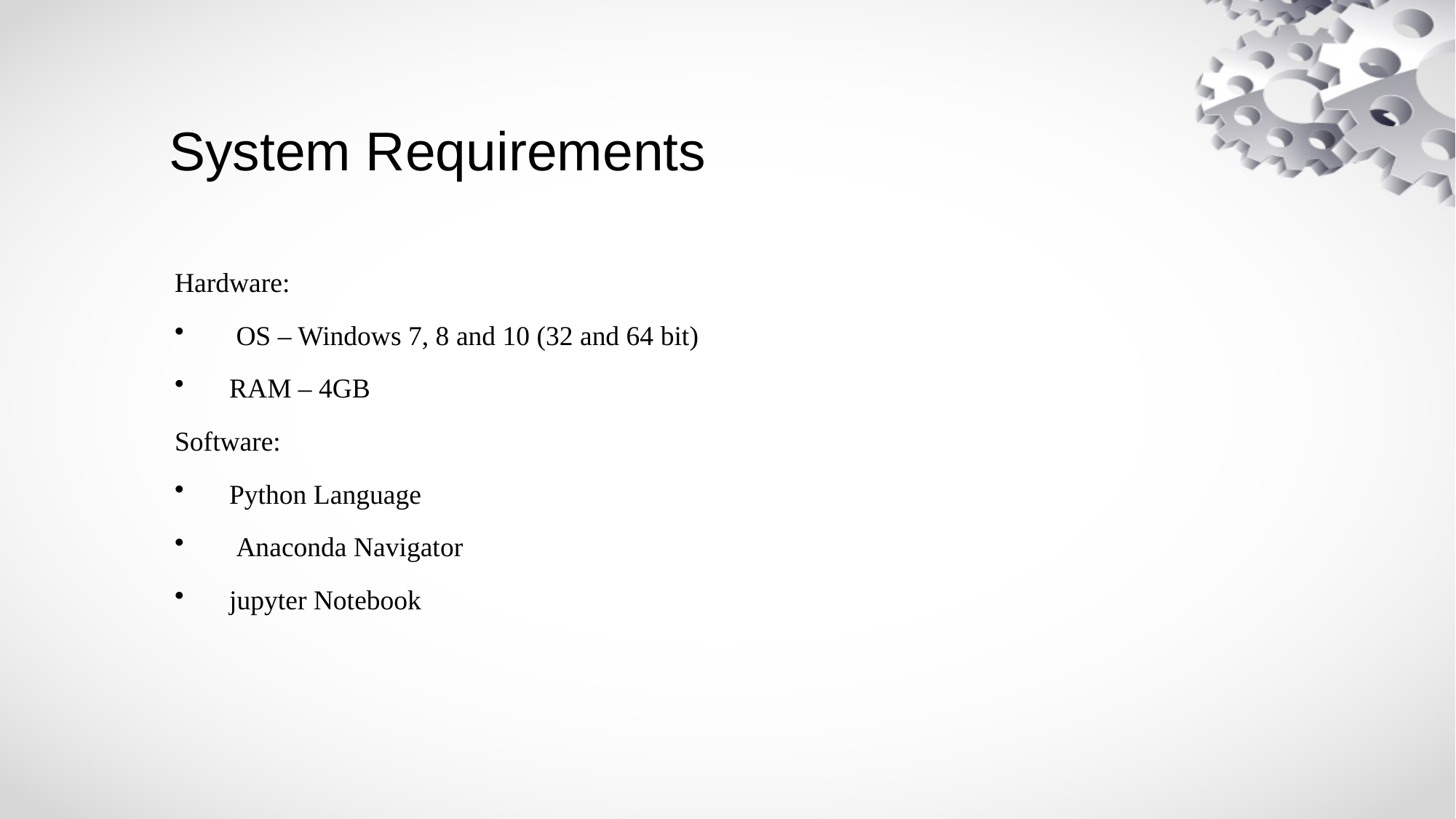

# System Requirements
Hardware:
 OS – Windows 7, 8 and 10 (32 and 64 bit)
RAM – 4GB
Software:
Python Language
 Anaconda Navigator
jupyter Notebook